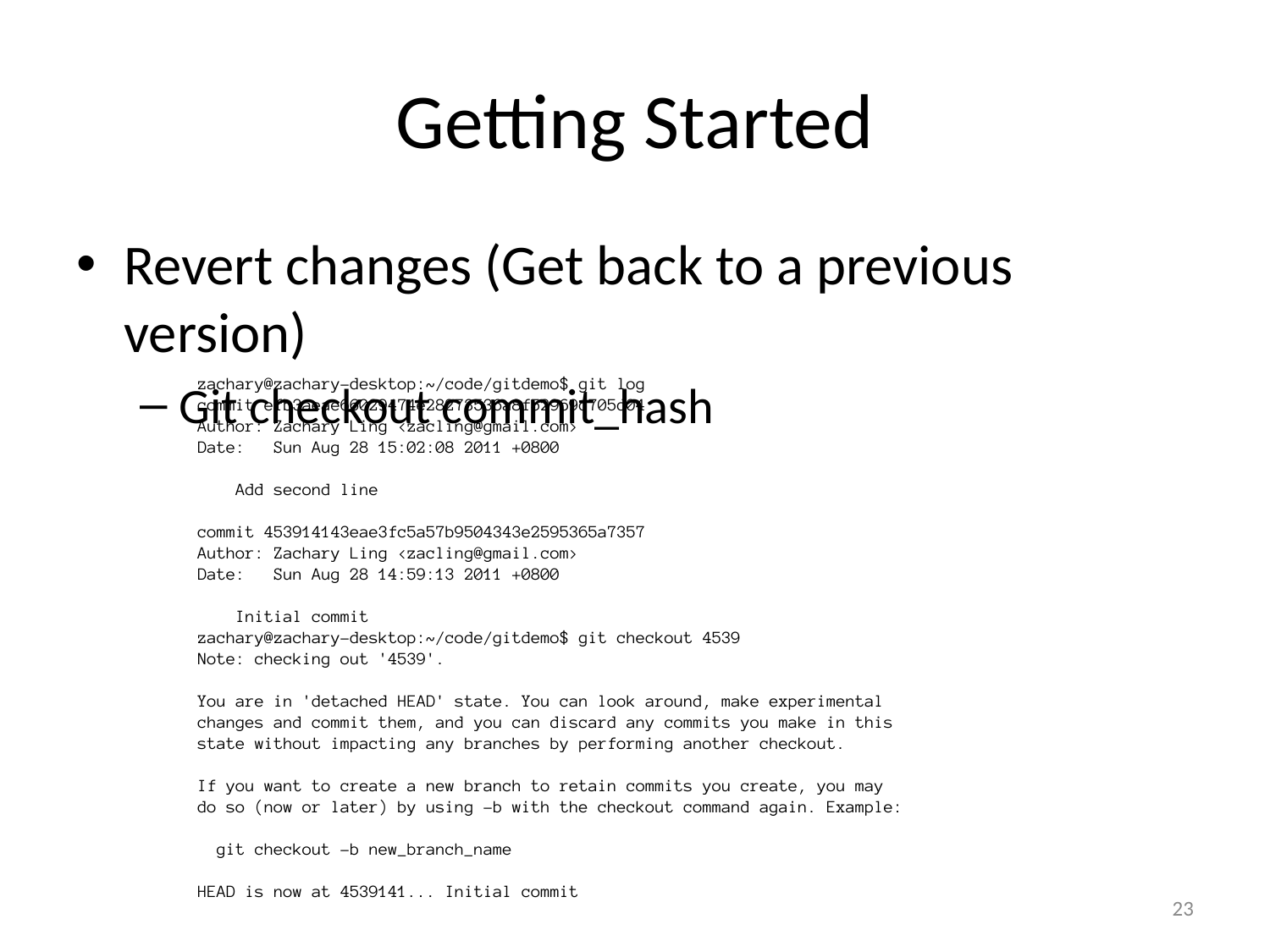

# Getting Started
Revert changes (Get back to a previous version)
Git checkout commit_hash
zachary@zachary-desktop:~/code/gitdemo$ git log
commit efb3aeae66029474e28273536a8f52969d705d04
Author: Zachary Ling <zacling@gmail.com>
Date:   Sun Aug 28 15:02:08 2011 +0800

    Add second line

commit 453914143eae3fc5a57b9504343e2595365a7357
Author: Zachary Ling <zacling@gmail.com>
Date:   Sun Aug 28 14:59:13 2011 +0800

    Initial commit
zachary@zachary-desktop:~/code/gitdemo$ git checkout 4539
Note: checking out '4539'.

You are in 'detached HEAD' state. You can look around, make experimental
changes and commit them, and you can discard any commits you make in this
state without impacting any branches by performing another checkout.

If you want to create a new branch to retain commits you create, you may
do so (now or later) by using -b with the checkout command again. Example:

  git checkout -b new_branch_name

HEAD is now at 4539141... Initial commit
23